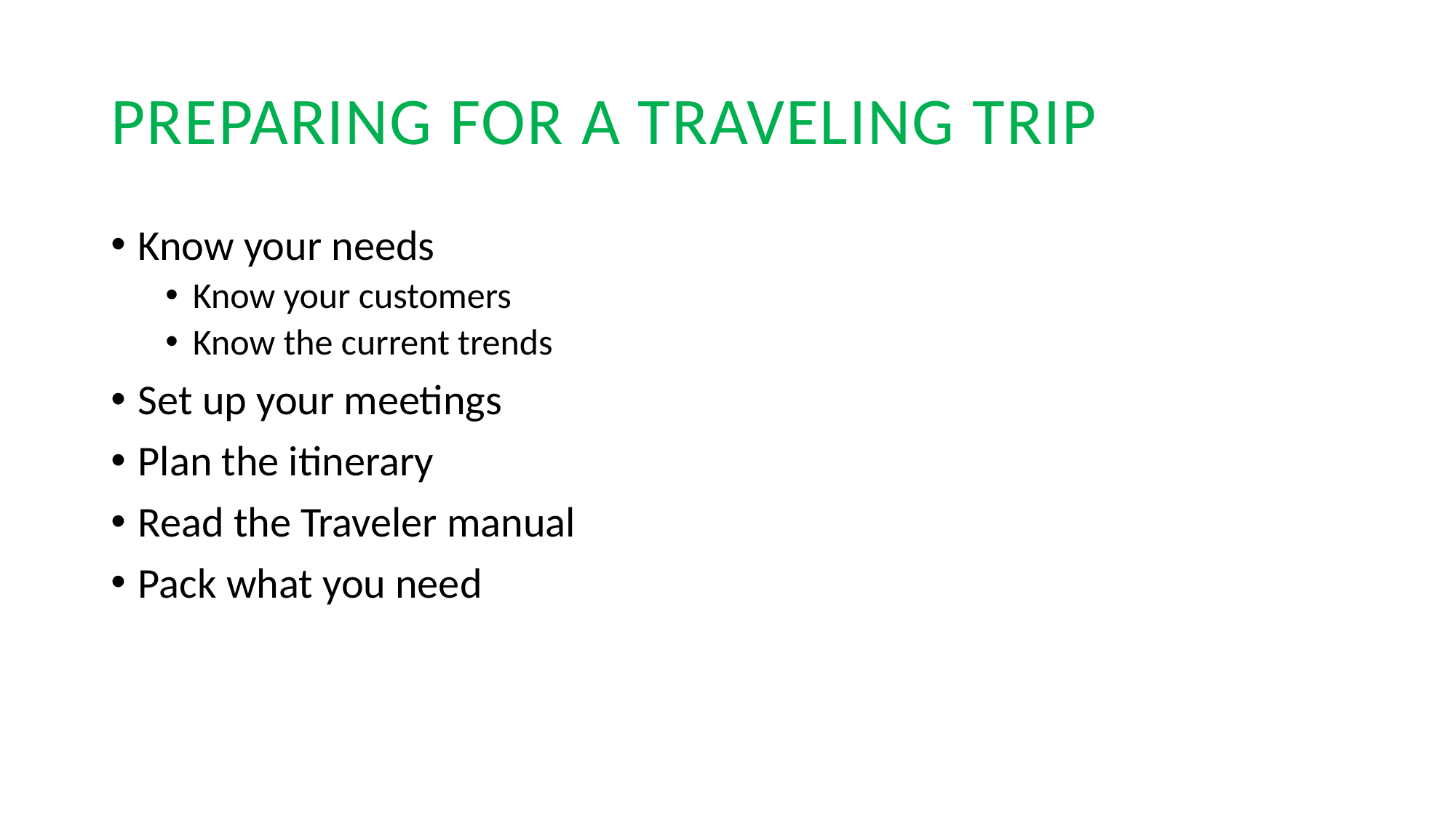

# Preparing for a Traveling Trip
Know your needs
Know your customers
Know the current trends
Set up your meetings
Plan the itinerary
Read the Traveler manual
Pack what you need